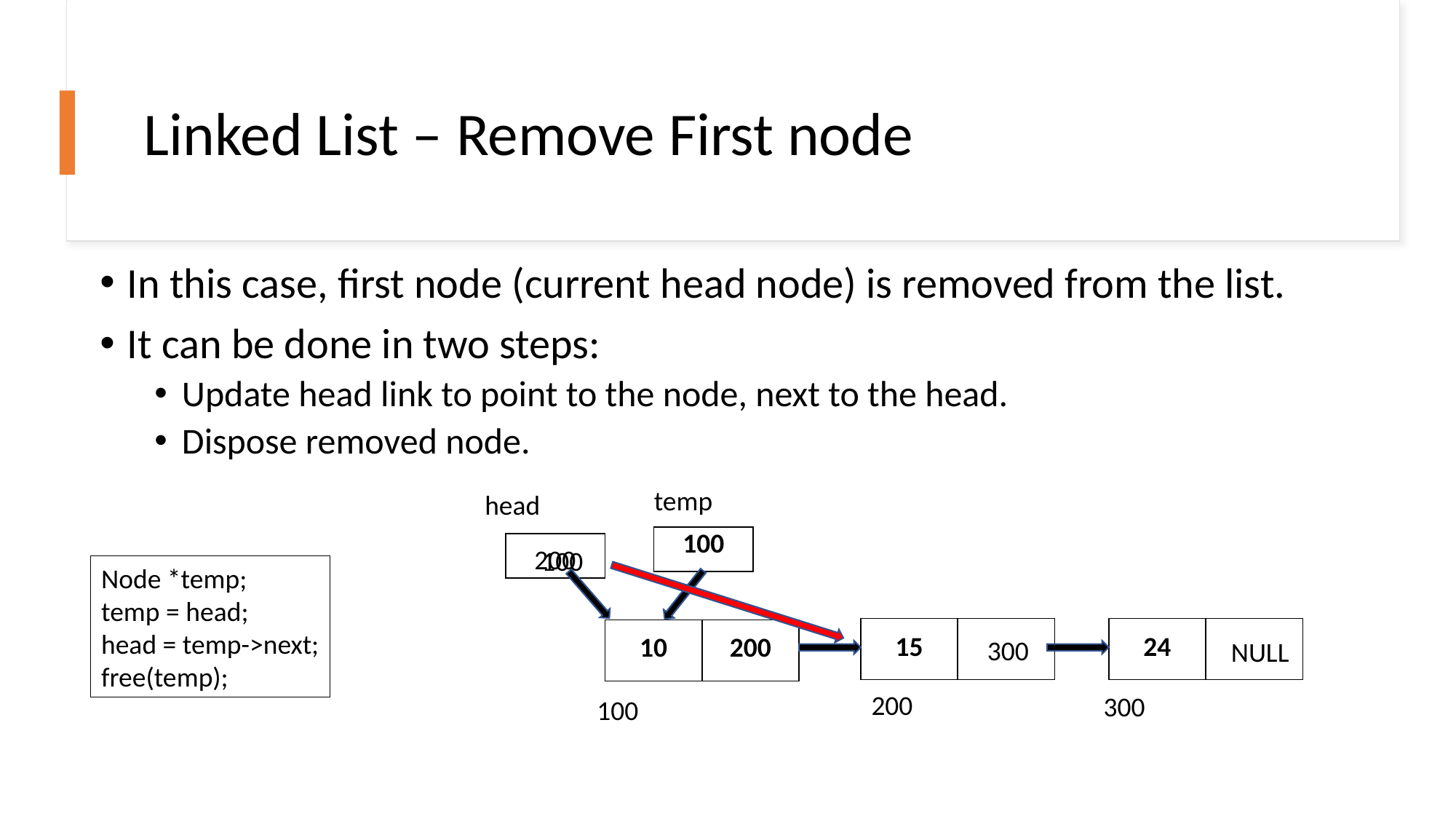

# Linked List – Remove First node

In this case, first node (current head node) is removed from the list.
It can be done in two steps:
Update head link to point to the node, next to the head.
Dispose removed node.
temp
head
| 100 |
| --- |
|  |
| --- |
200
100
Node *temp;
temp = head;
head = temp->next;
free(temp);

| 15 |  |
| --- | --- |
| 24 |  |
| --- | --- |
| 10 | 200 |
| --- | --- |
300
NULL

200
300
100